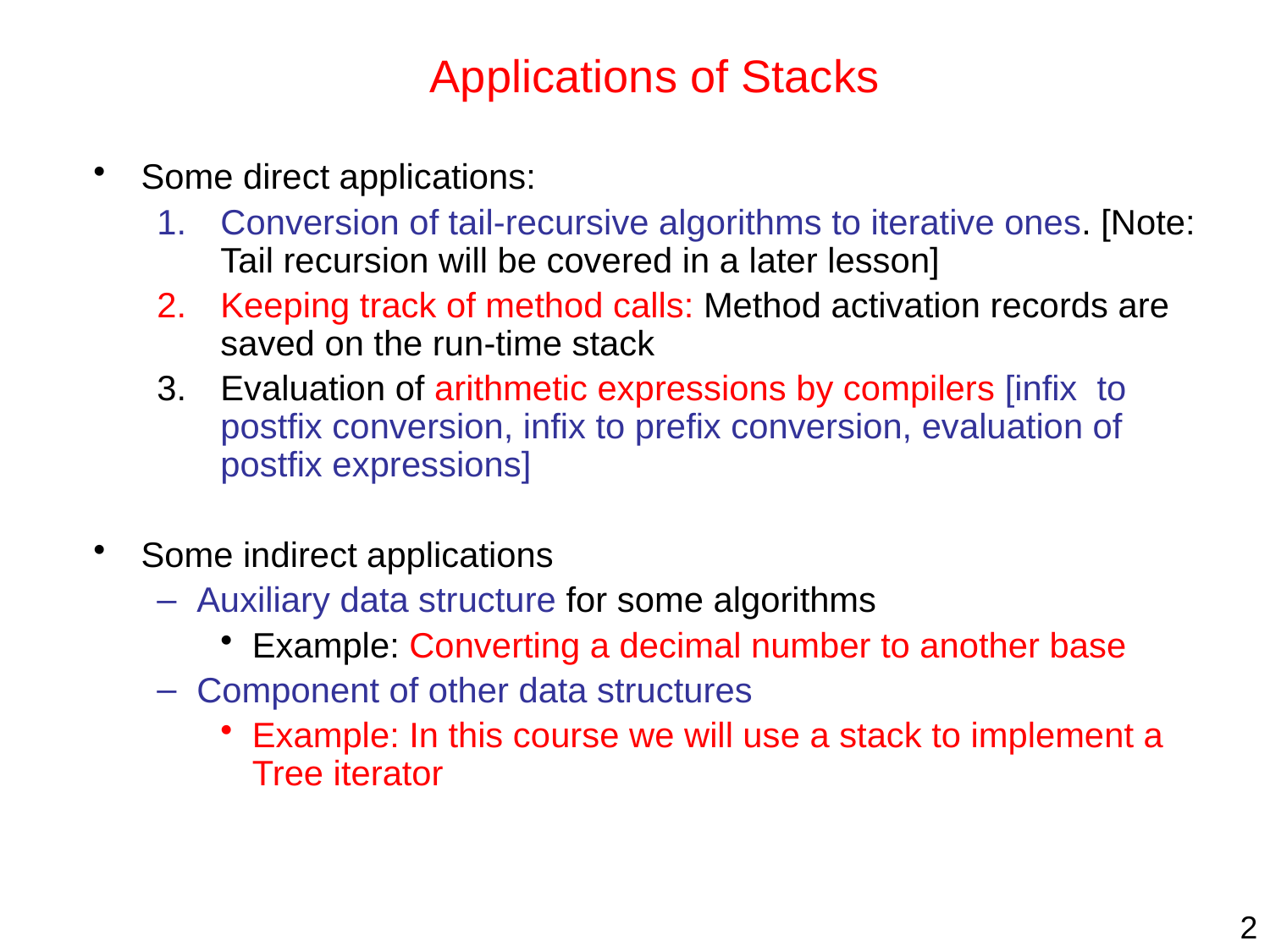

# Applications of Stacks
Some direct applications:
Conversion of tail-recursive algorithms to iterative ones. [Note: Tail recursion will be covered in a later lesson]
Keeping track of method calls: Method activation records are saved on the run-time stack
Evaluation of arithmetic expressions by compilers [infix  to postfix conversion, infix to prefix conversion, evaluation of postfix expressions]

Some indirect applications
Auxiliary data structure for some algorithms
Example: Converting a decimal number to another base
Component of other data structures
Example: In this course we will use a stack to implement a Tree iterator